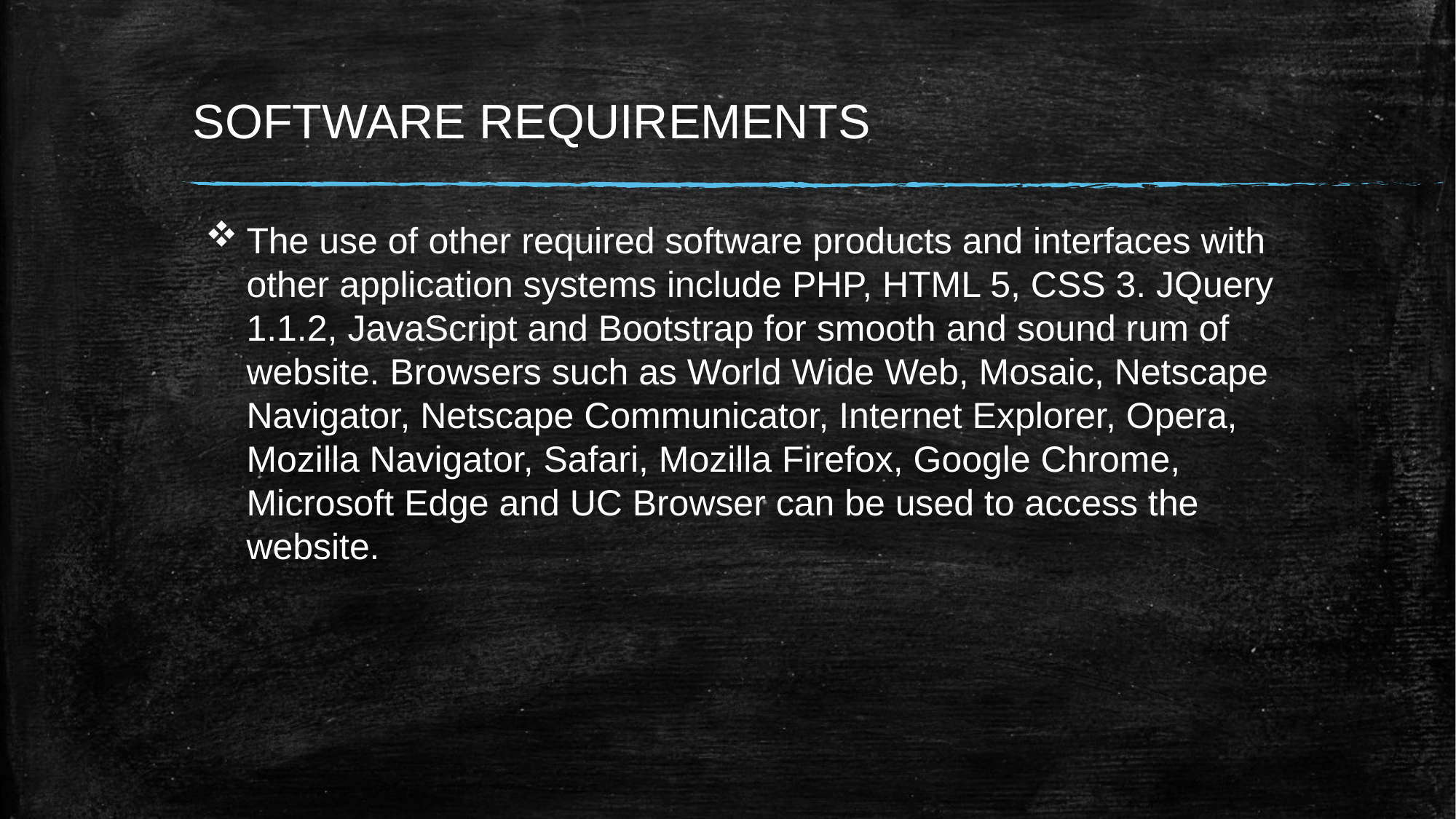

# SOFTWARE REQUIREMENTS
The use of other required software products and interfaces with other application systems include PHP, HTML 5, CSS 3. JQuery 1.1.2, JavaScript and Bootstrap for smooth and sound rum of website. Browsers such as World Wide Web, Mosaic, Netscape Navigator, Netscape Communicator, Internet Explorer, Opera, Mozilla Navigator, Safari, Mozilla Firefox, Google Chrome, Microsoft Edge and UC Browser can be used to access the website.